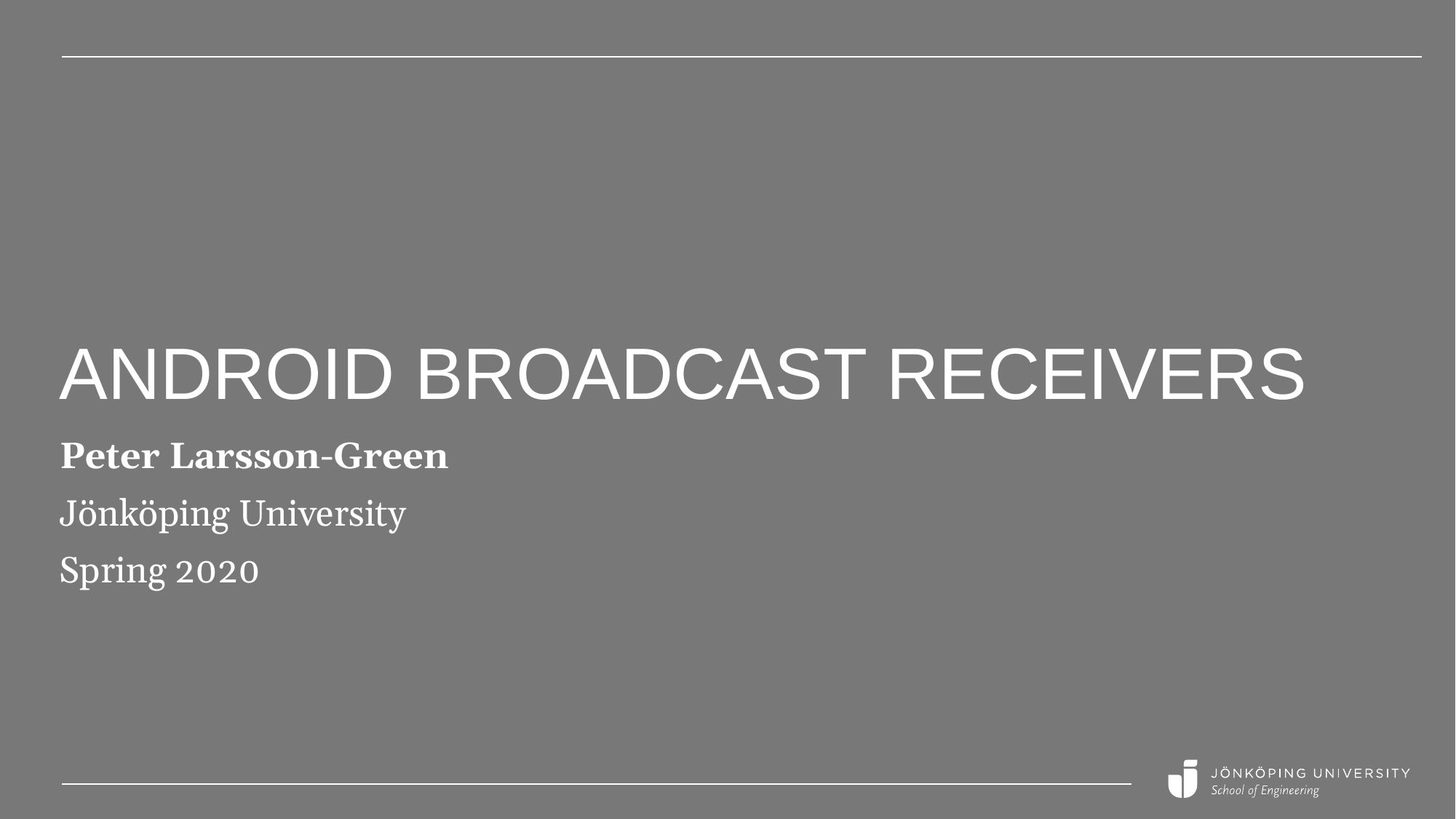

# Android Broadcast receivers
Peter Larsson-Green
Jönköping University
Spring 2020